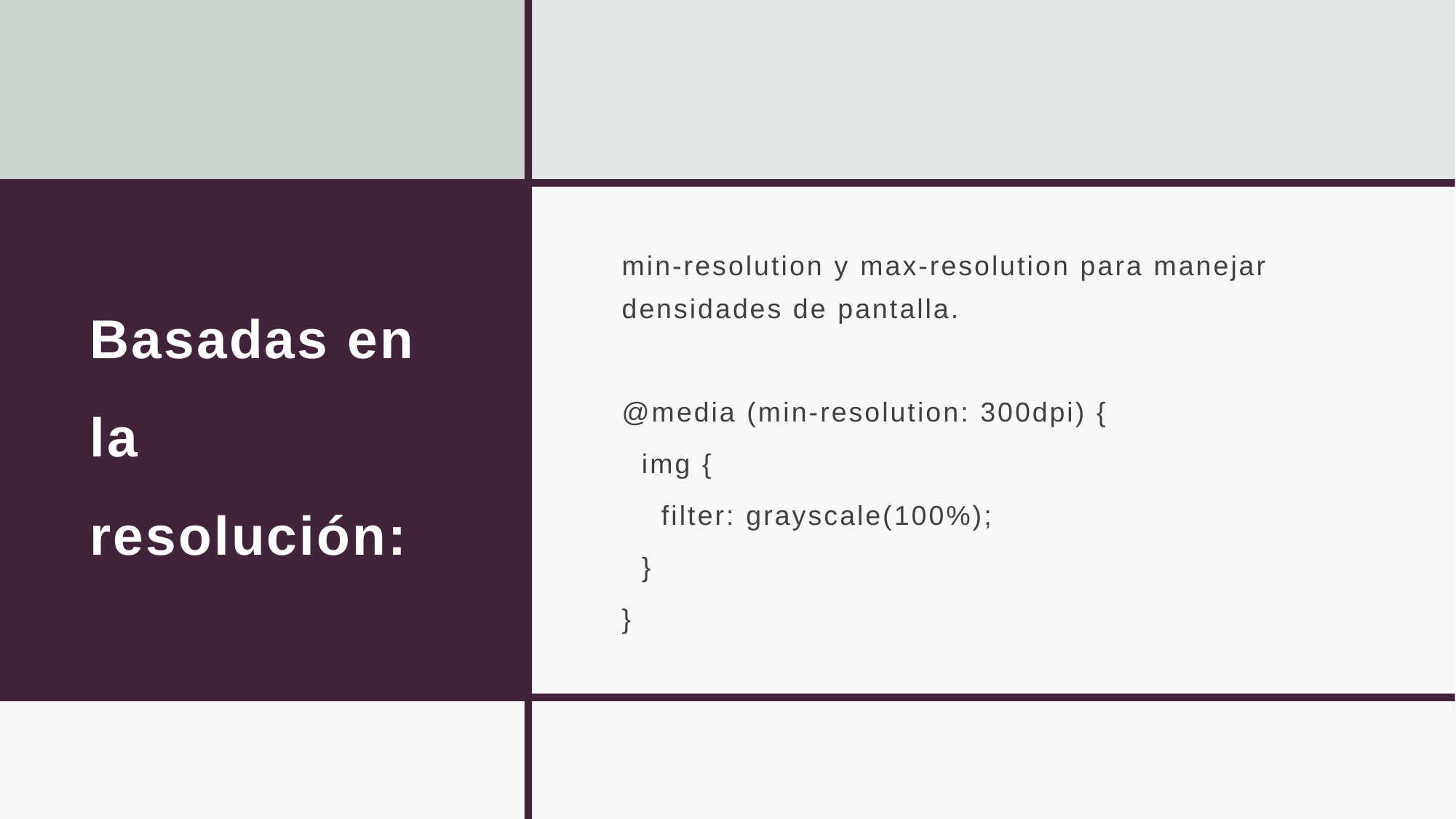

# Basadas en la resolución:
min-resolution y max-resolution para manejar densidades de pantalla.

@media (min-resolution: 300dpi) {
  img {
    filter: grayscale(100%);
  }
}